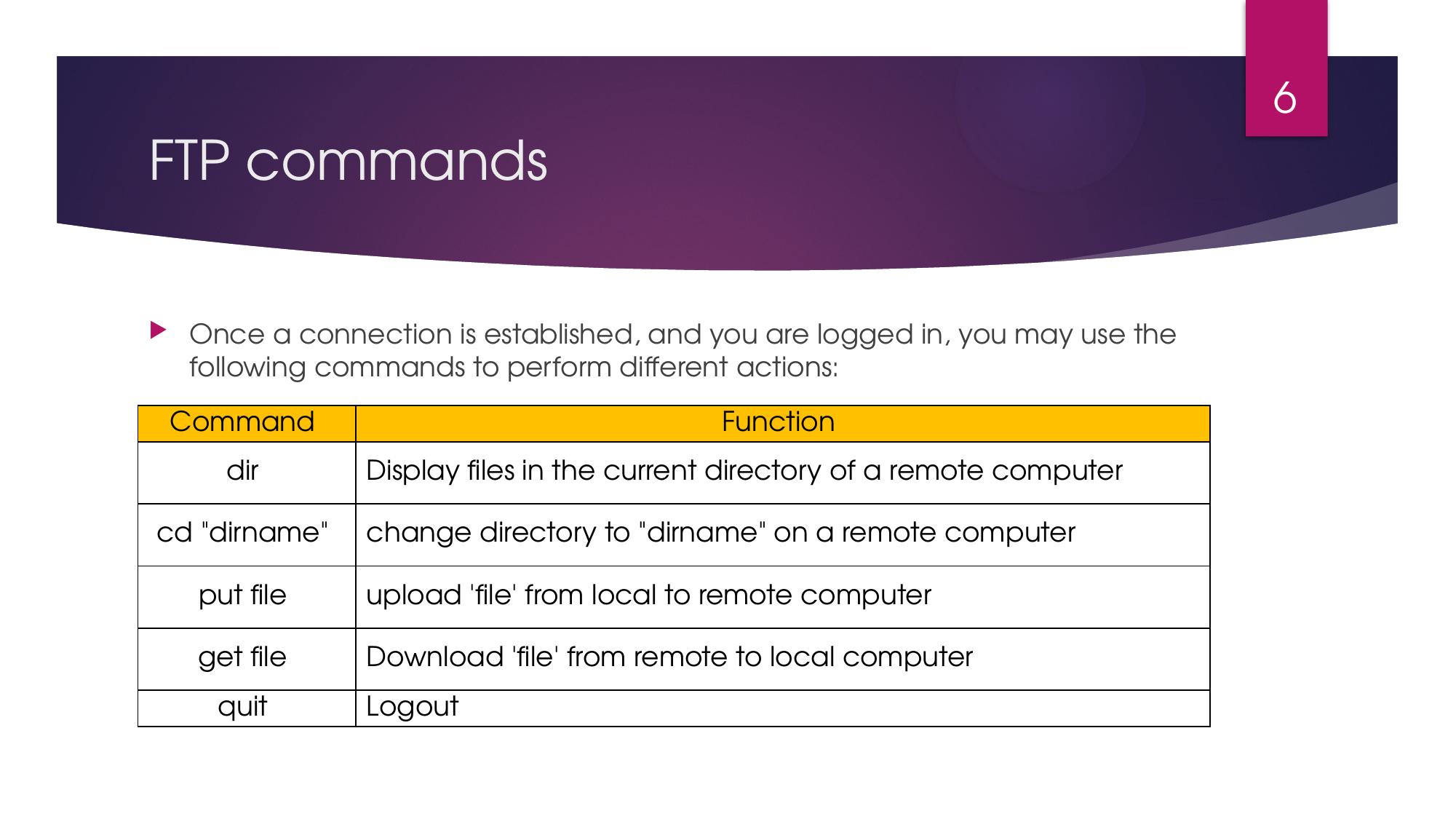

6
# FTP commands
Once a connection is established, and you are logged in, you may use the following commands to perform different actions:
| Command | Function |
| --- | --- |
| dir | Display files in the current directory of a remote computer |
| cd "dirname" | change directory to "dirname" on a remote computer |
| put file | upload 'file' from local to remote computer |
| get file | Download 'file' from remote to local computer |
| quit | Logout |